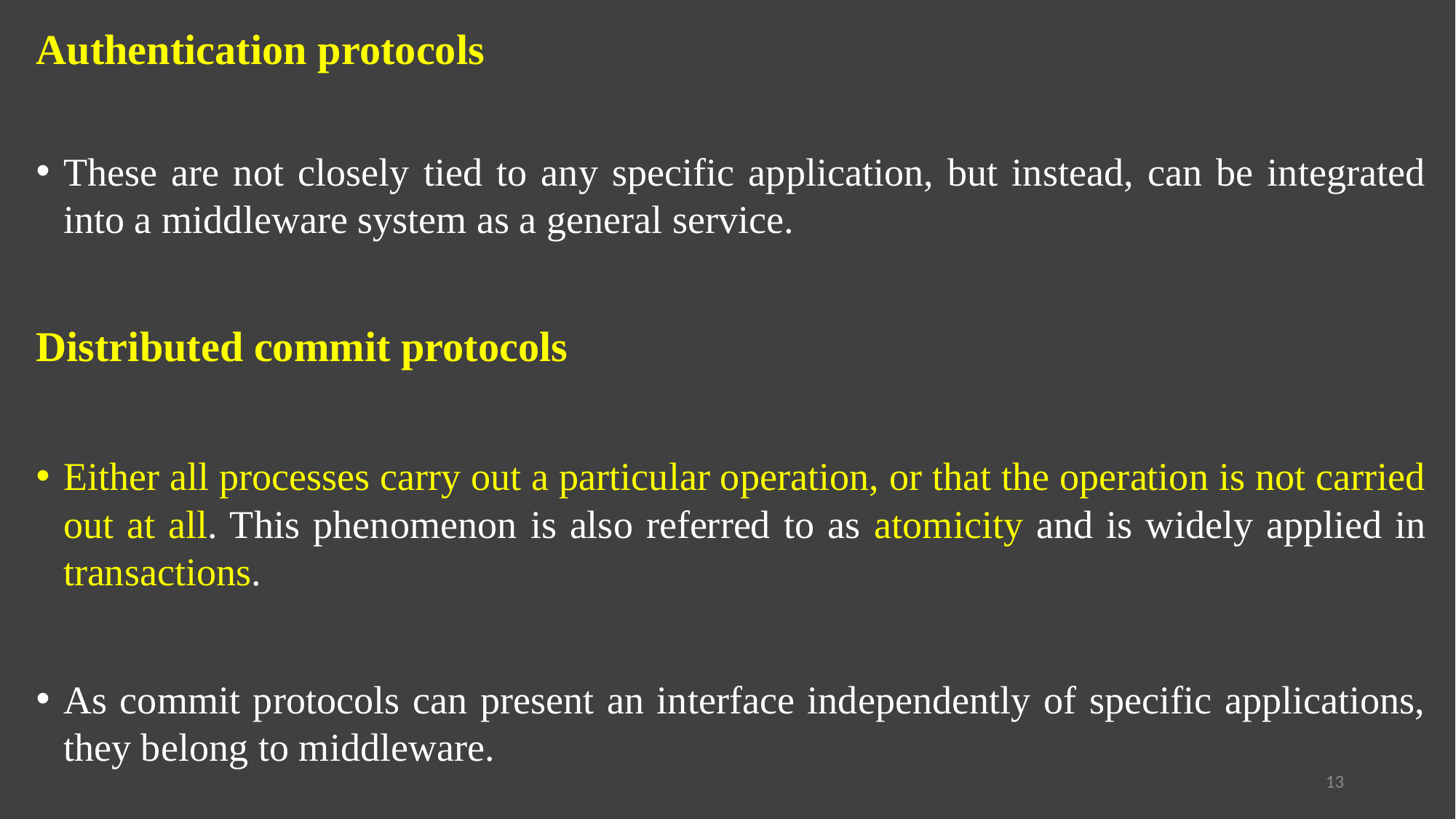

Authentication protocols

These are not closely tied to any specific application, but instead, can be integrated into a middleware system as a general service.

Distributed commit protocols

Either all processes carry out a particular operation, or that the operation is not carried out at all. This phenomenon is also referred to as atomicity and is widely applied in transactions.

As commit protocols can present an interface independently of specific applications, they belong to middleware.

13